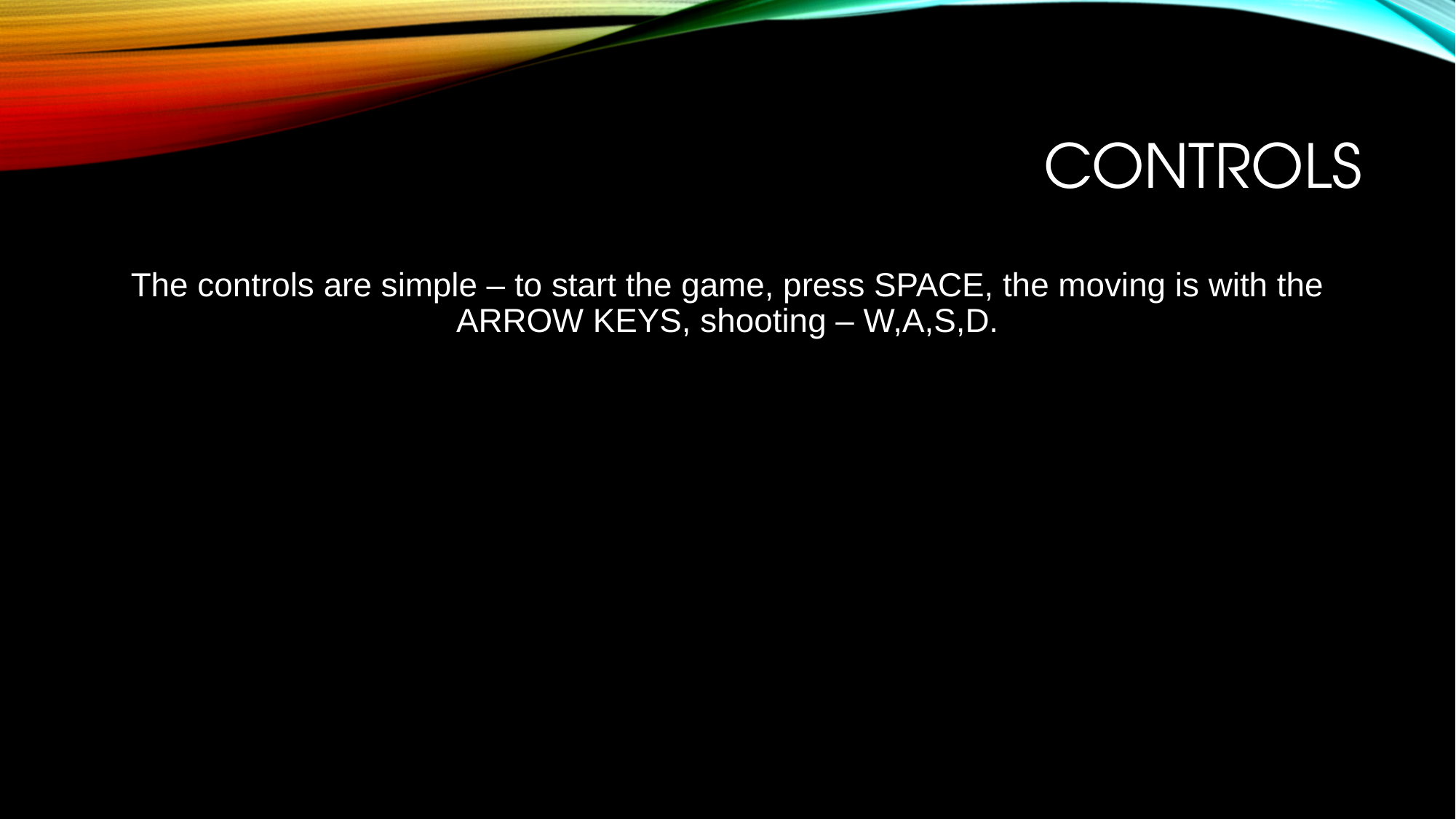

# controls
The controls are simple – to start the game, press SPACE, the moving is with the ARROW KEYS, shooting – W,A,S,D.